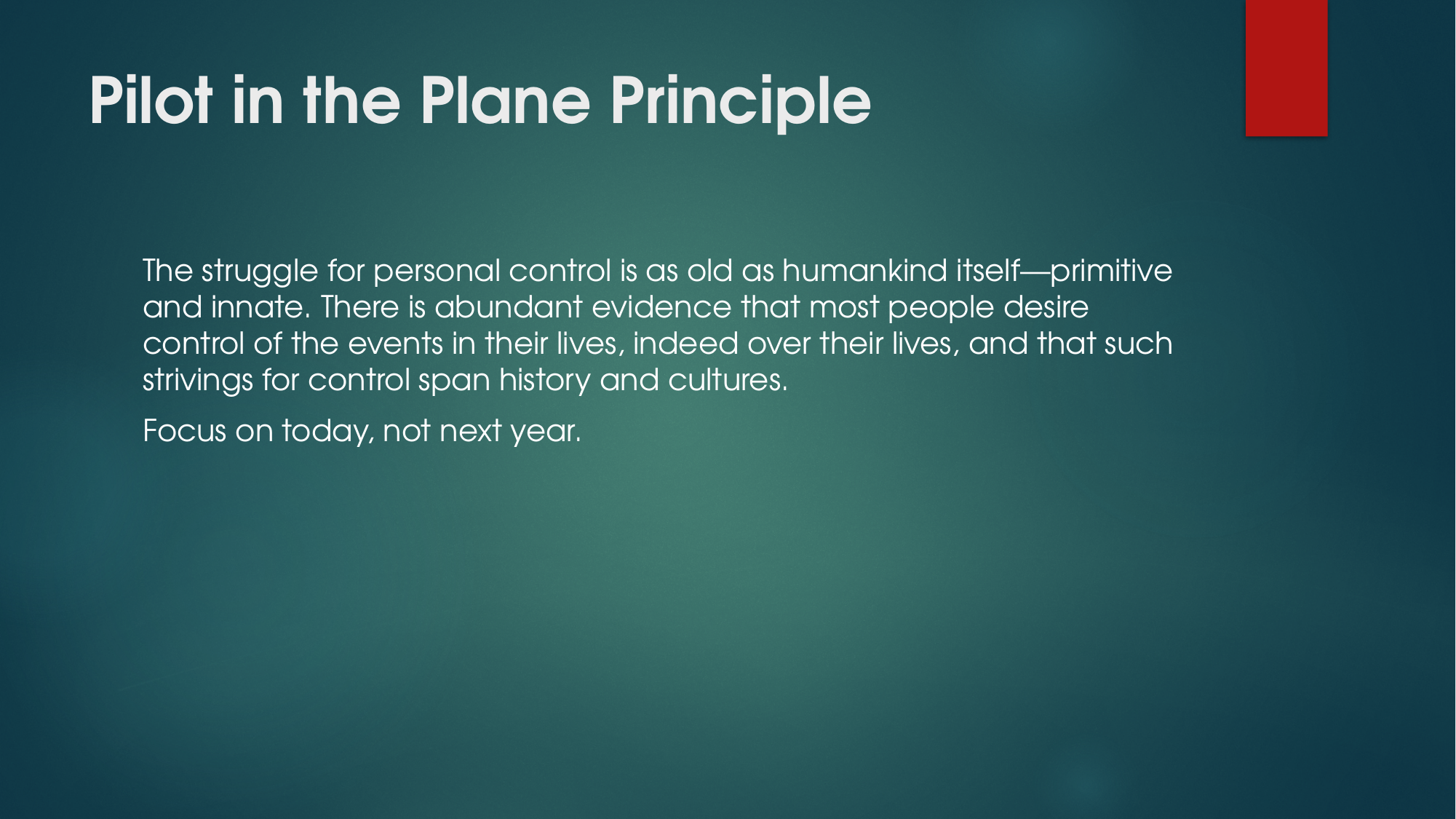

# Pilot in the Plane Principle
The struggle for personal control is as old as humankind itself—primitive and innate. There is abundant evidence that most people desire control of the events in their lives, indeed over their lives, and that such strivings for control span history and cultures.
Focus on today, not next year.